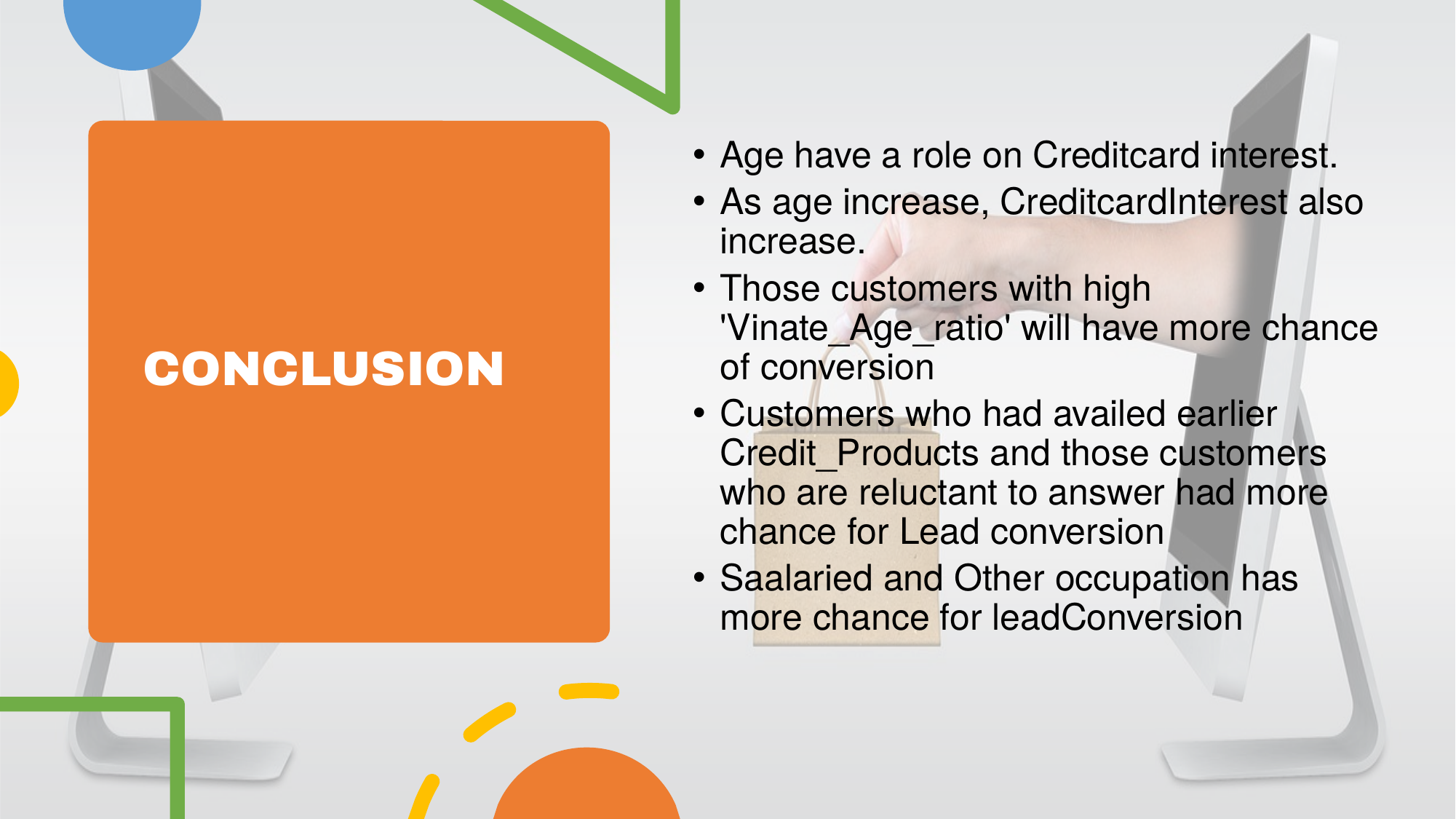

Age have a role on Creditcard interest.
As age increase, CreditcardInterest also increase.
Those customers with high 'Vinate_Age_ratio' will have more chance of conversion
Customers who had availed earlier Credit_Products and those customers who are reluctant to answer had more chance for Lead conversion
Saalaried and Other occupation has more chance for leadConversion
# CONCLUSION